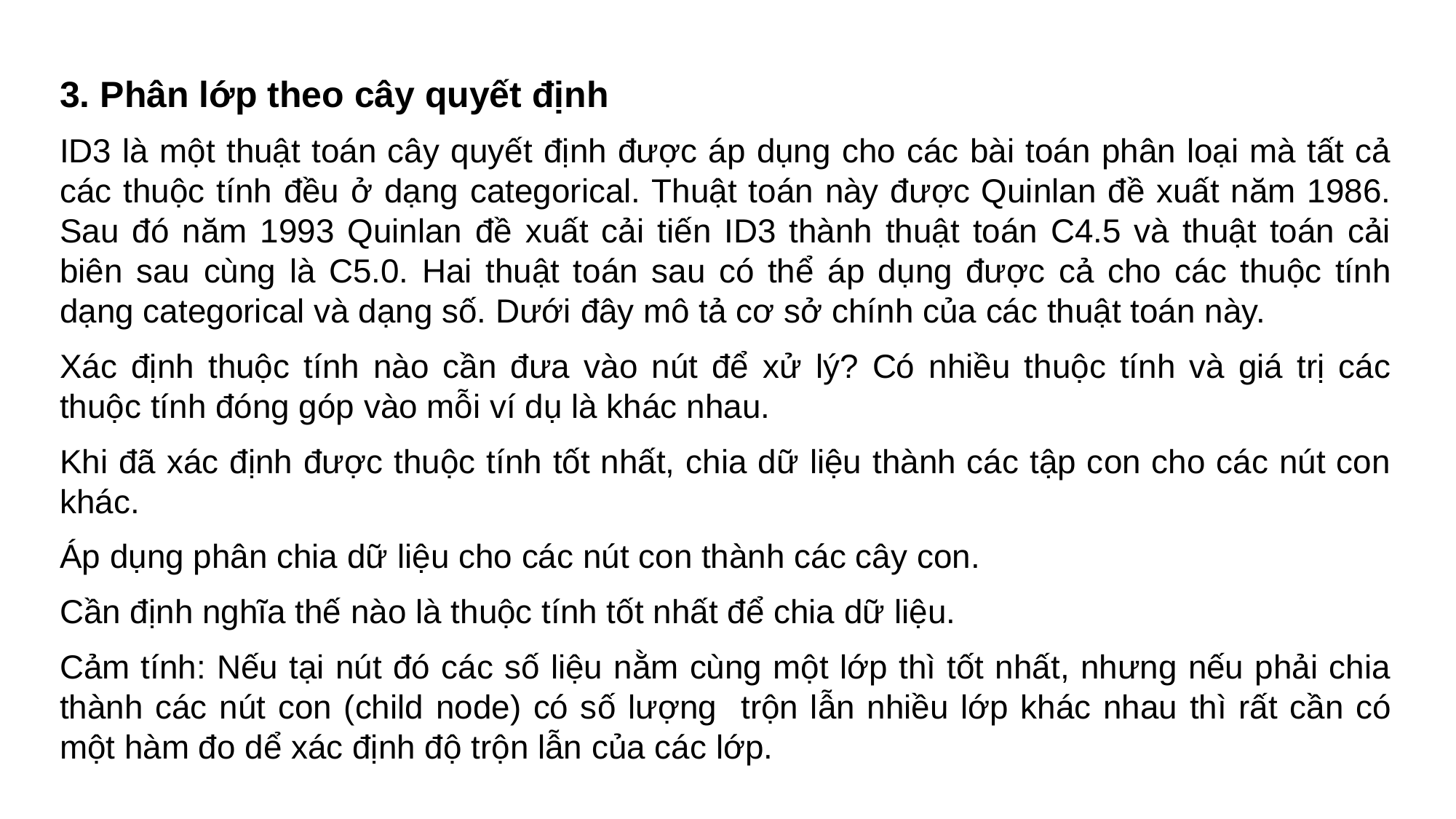

#
3. Phân lớp theo cây quyết định
ID3 là một thuật toán cây quyết định được áp dụng cho các bài toán phân loại mà tất cả các thuộc tính đều ở dạng categorical. Thuật toán này được Quinlan đề xuất năm 1986. Sau đó năm 1993 Quinlan đề xuất cải tiến ID3 thành thuật toán C4.5 và thuật toán cải biên sau cùng là C5.0. Hai thuật toán sau có thể áp dụng được cả cho các thuộc tính dạng categorical và dạng số. Dưới đây mô tả cơ sở chính của các thuật toán này.
Xác định thuộc tính nào cần đưa vào nút để xử lý? Có nhiều thuộc tính và giá trị các thuộc tính đóng góp vào mỗi ví dụ là khác nhau.
Khi đã xác định được thuộc tính tốt nhất, chia dữ liệu thành các tập con cho các nút con khác.
Áp dụng phân chia dữ liệu cho các nút con thành các cây con.
Cần định nghĩa thế nào là thuộc tính tốt nhất để chia dữ liệu.
Cảm tính: Nếu tại nút đó các số liệu nằm cùng một lớp thì tốt nhất, nhưng nếu phải chia thành các nút con (child node) có số lượng  trộn lẫn nhiều lớp khác nhau thì rất cần có một hàm đo dể xác định độ trộn lẫn của các lớp.